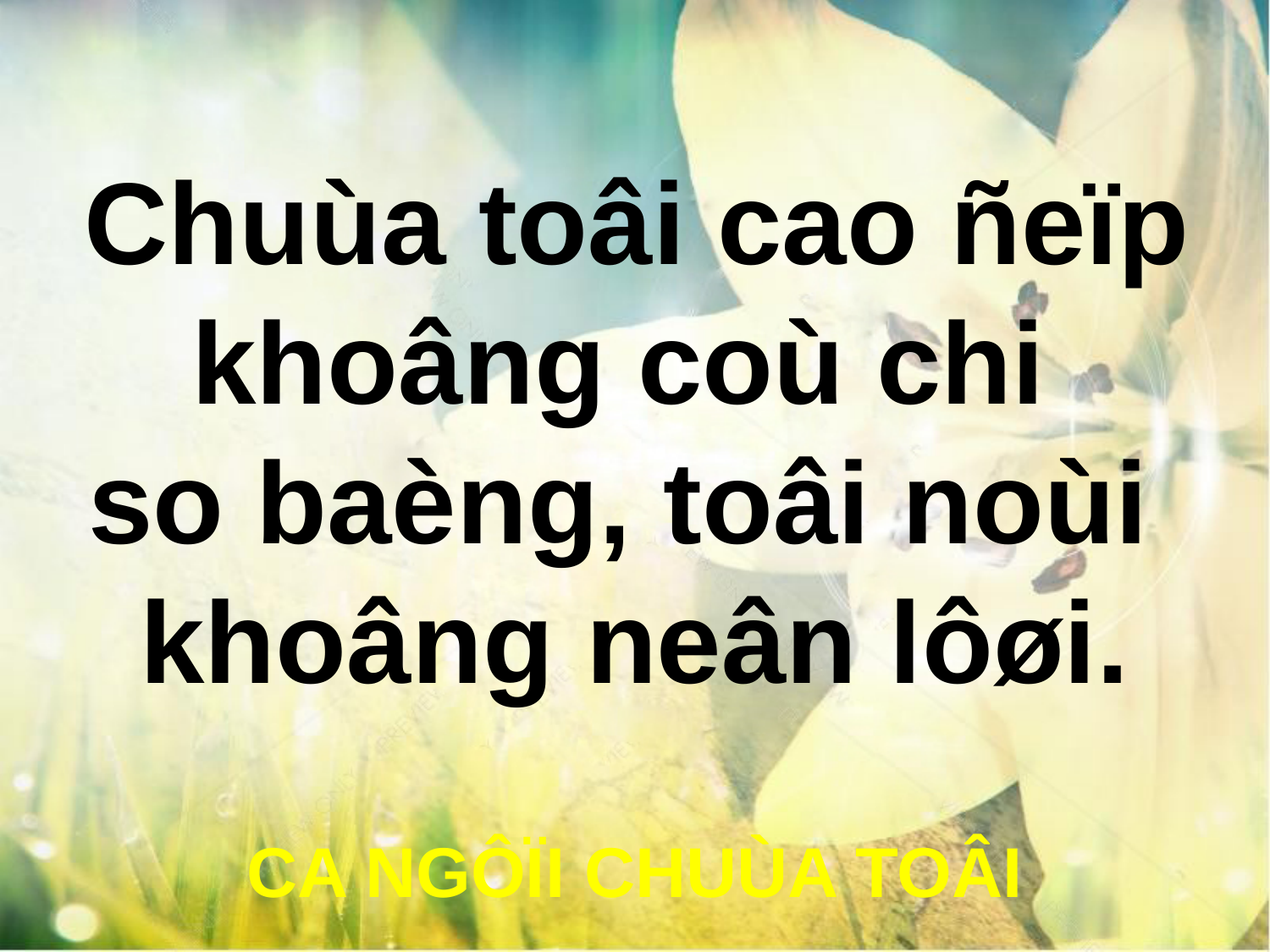

Chuùa toâi cao ñeïp
khoâng coù chi
so baèng, toâi noùi
khoâng neân lôøi.
CA NGÔÏI CHUÙA TOÂI